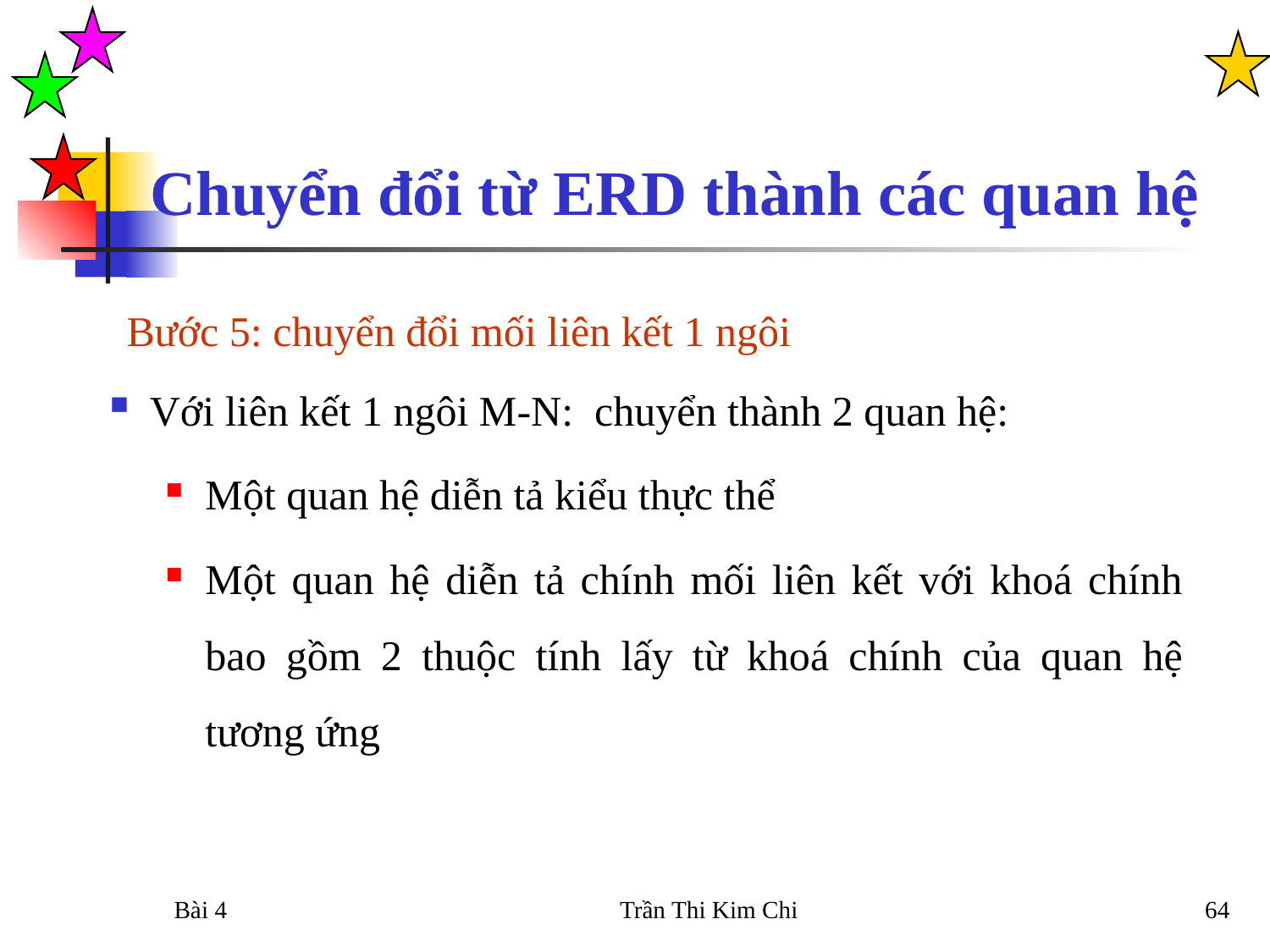

Chuyển đổi từ ERD thành các quan hệ
Bước 5: chuyển đổi mối liên kết 1 ngôi
Với liên kết 1 ngôi M-N:  chuyển thành 2 quan hệ:
Một quan hệ diễn tả kiểu thực thể
Một quan hệ diễn tả chính mối liên kết với khoá chính bao gồm 2 thuộc tính lấy từ khoá chính của quan hệ tương ứng

Bài 4
Trần Thi Kim Chi
64